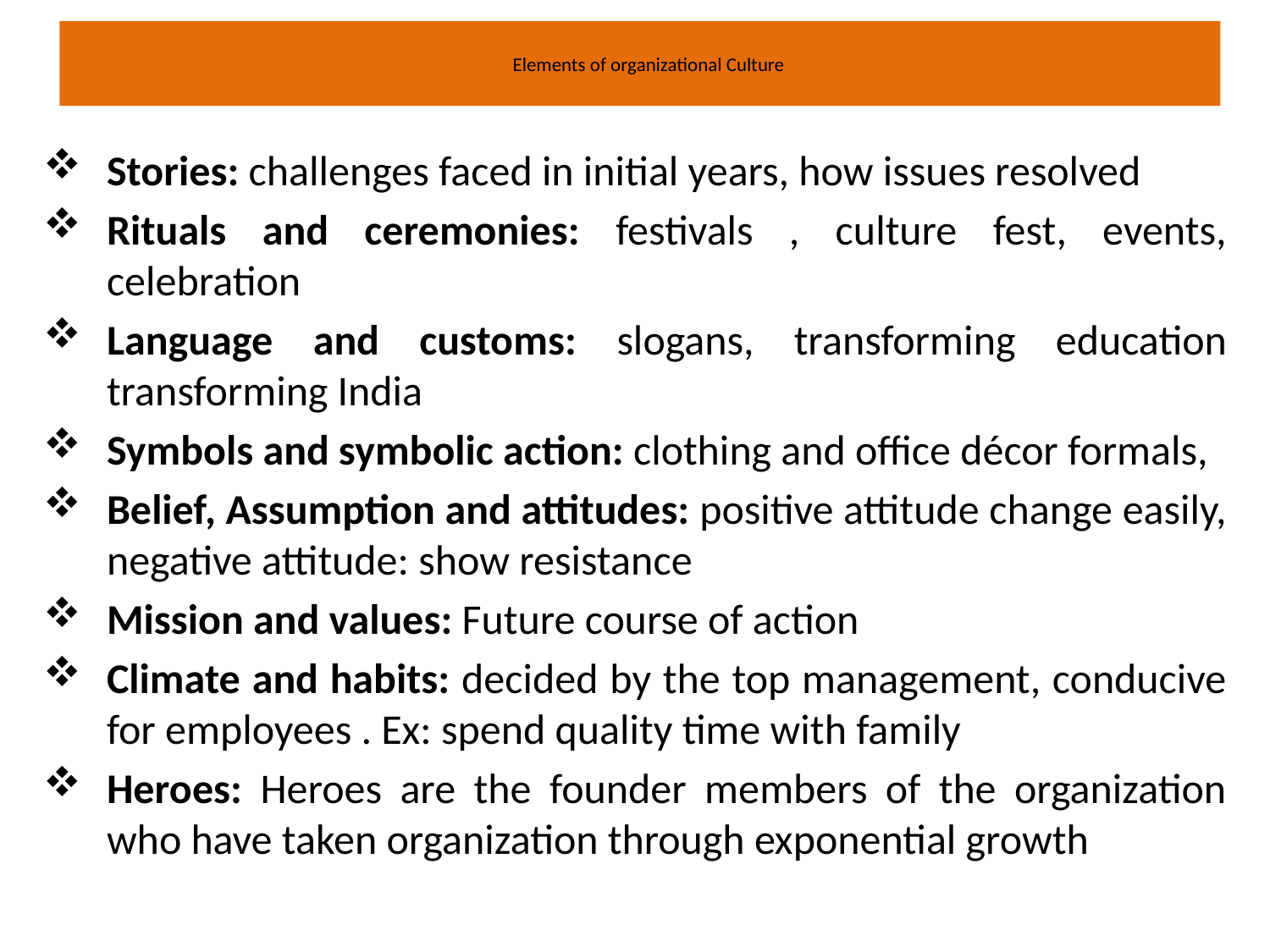

# Elements of organizational Culture
Stories: challenges faced in initial years, how issues resolved
Rituals and ceremonies: festivals , culture fest, events, celebration
Language and customs: slogans, transforming education transforming India
Symbols and symbolic action: clothing and office décor formals,
Belief, Assumption and attitudes: positive attitude change easily, negative attitude: show resistance
Mission and values: Future course of action
Climate and habits: decided by the top management, conducive for employees . Ex: spend quality time with family
Heroes: Heroes are the founder members of the organization who have taken organization through exponential growth